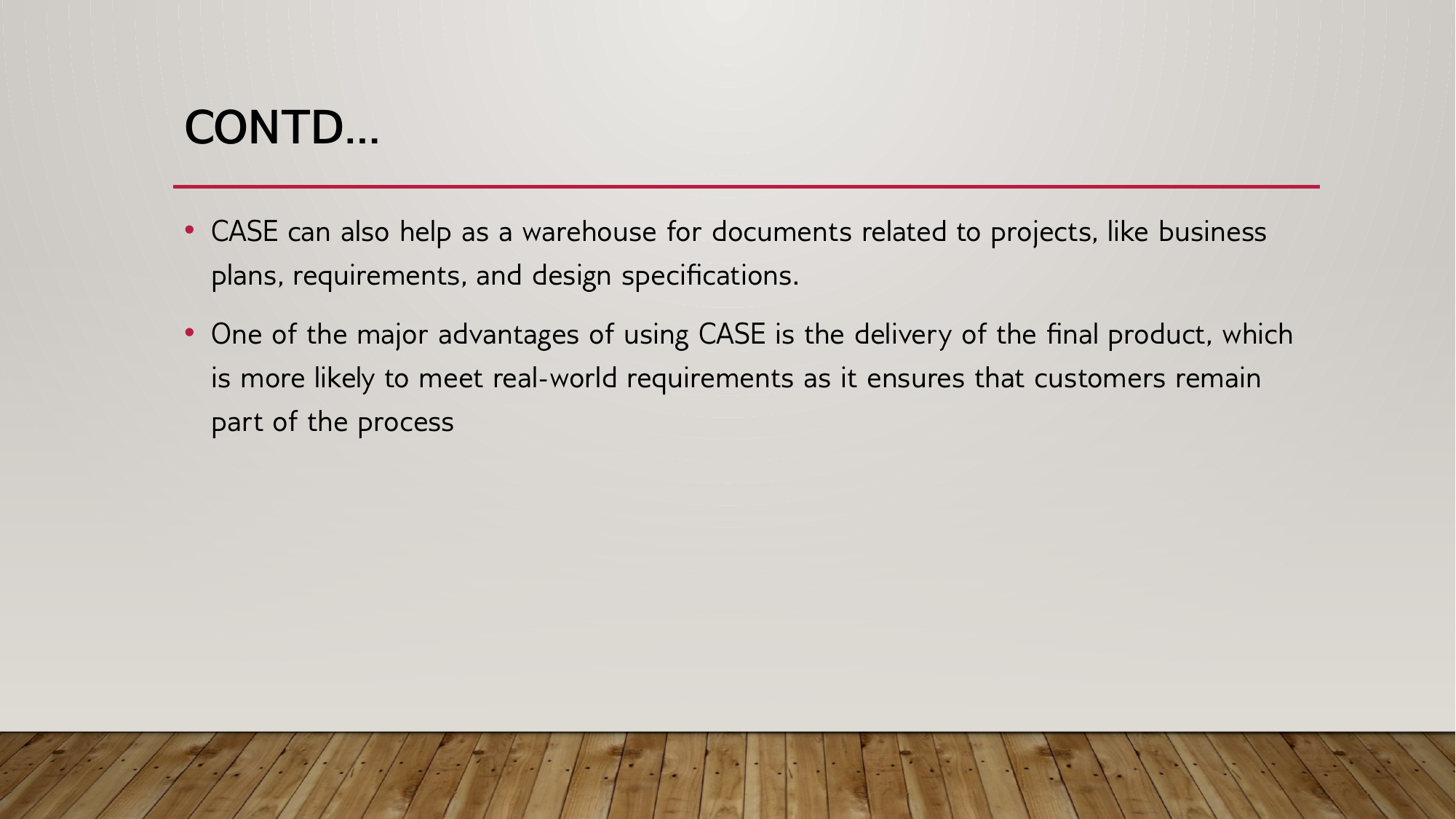

# Contd…
CASE can also help as a warehouse for documents related to projects, like business plans, requirements, and design specifications.
One of the major advantages of using CASE is the delivery of the final product, which is more likely to meet real-world requirements as it ensures that customers remain part of the process